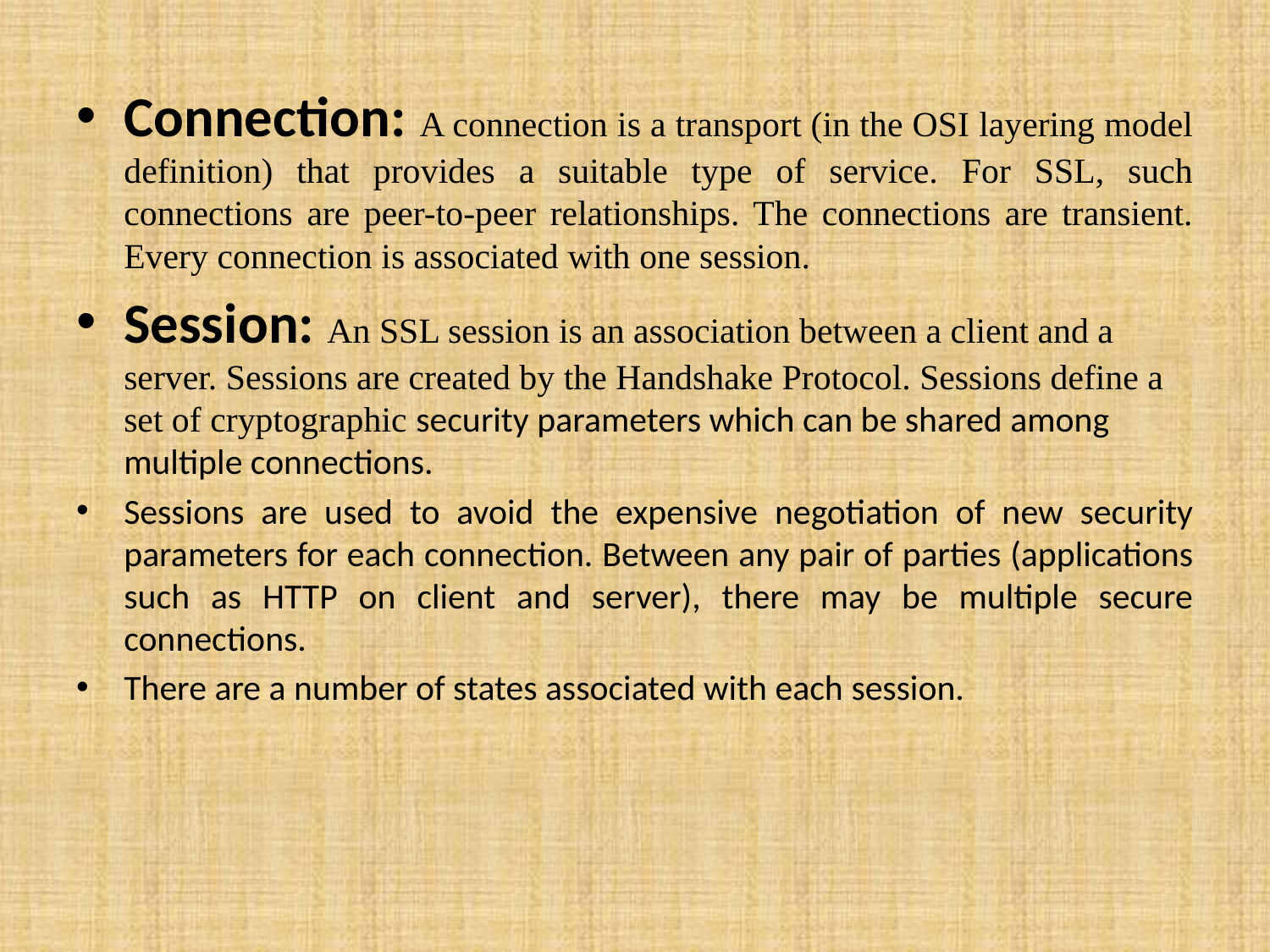

Connection: A connection is a transport (in the OSI layering model definition) that provides a suitable type of service. For SSL, such connections are peer-to-peer relationships. The connections are transient. Every connection is associated with one session.
Session: An SSL session is an association between a client and a server. Sessions are created by the Handshake Protocol. Sessions define a set of cryptographic security parameters which can be shared among multiple connections.
Sessions are used to avoid the expensive negotiation of new security parameters for each connection. Between any pair of parties (applications such as HTTP on client and server), there may be multiple secure connections.
There are a number of states associated with each session.